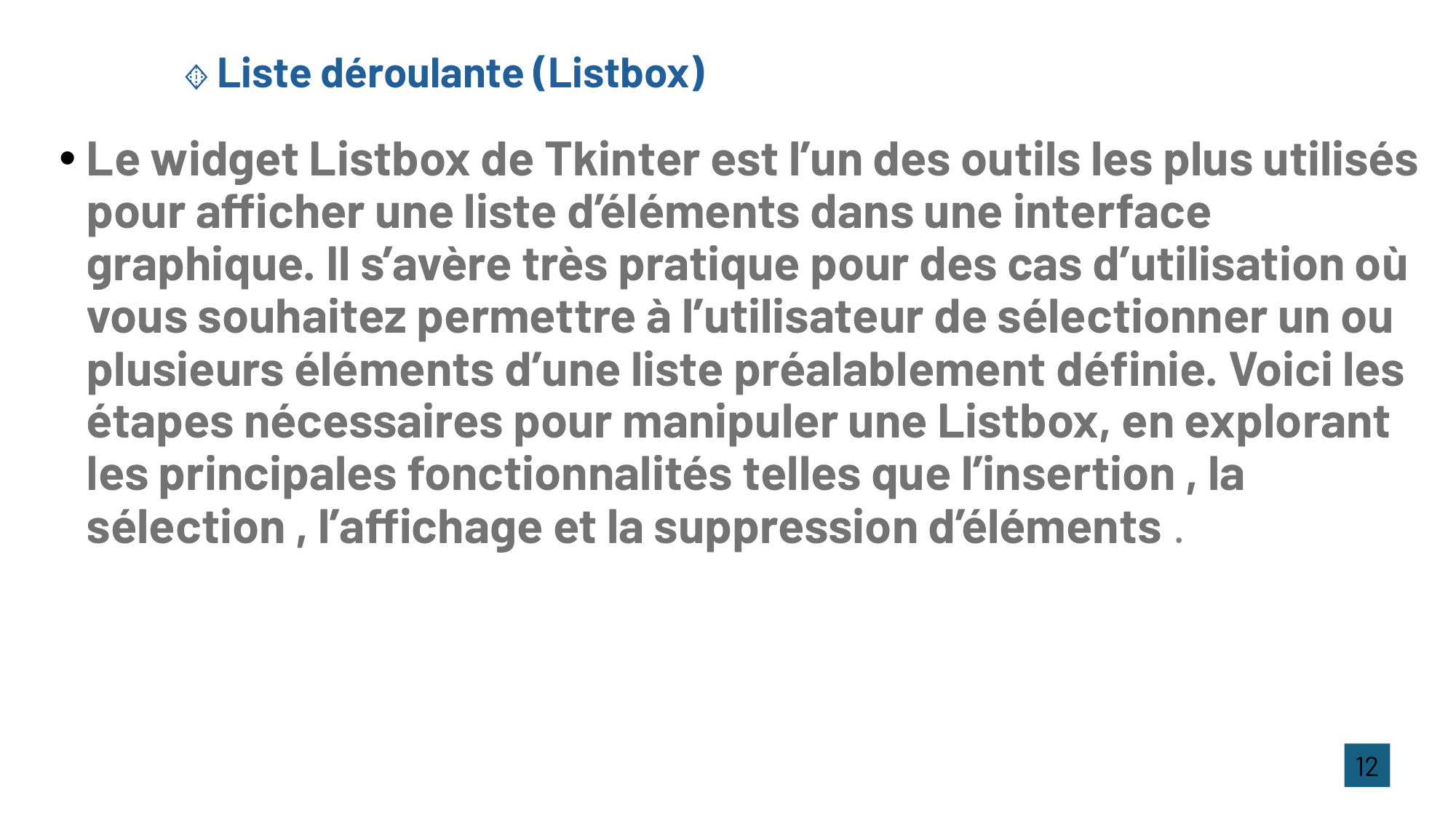

🔸 Liste déroulante (Listbox)
Le widget Listbox de Tkinter est l’un des outils les plus utilisés pour afficher une liste d’éléments dans une interface graphique. Il s’avère très pratique pour des cas d’utilisation où vous souhaitez permettre à l’utilisateur de sélectionner un ou plusieurs éléments d’une liste préalablement définie. Voici les étapes nécessaires pour manipuler une Listbox, en explorant les principales fonctionnalités telles que l’insertion , la sélection , l’affichage et la suppression d’éléments .
12